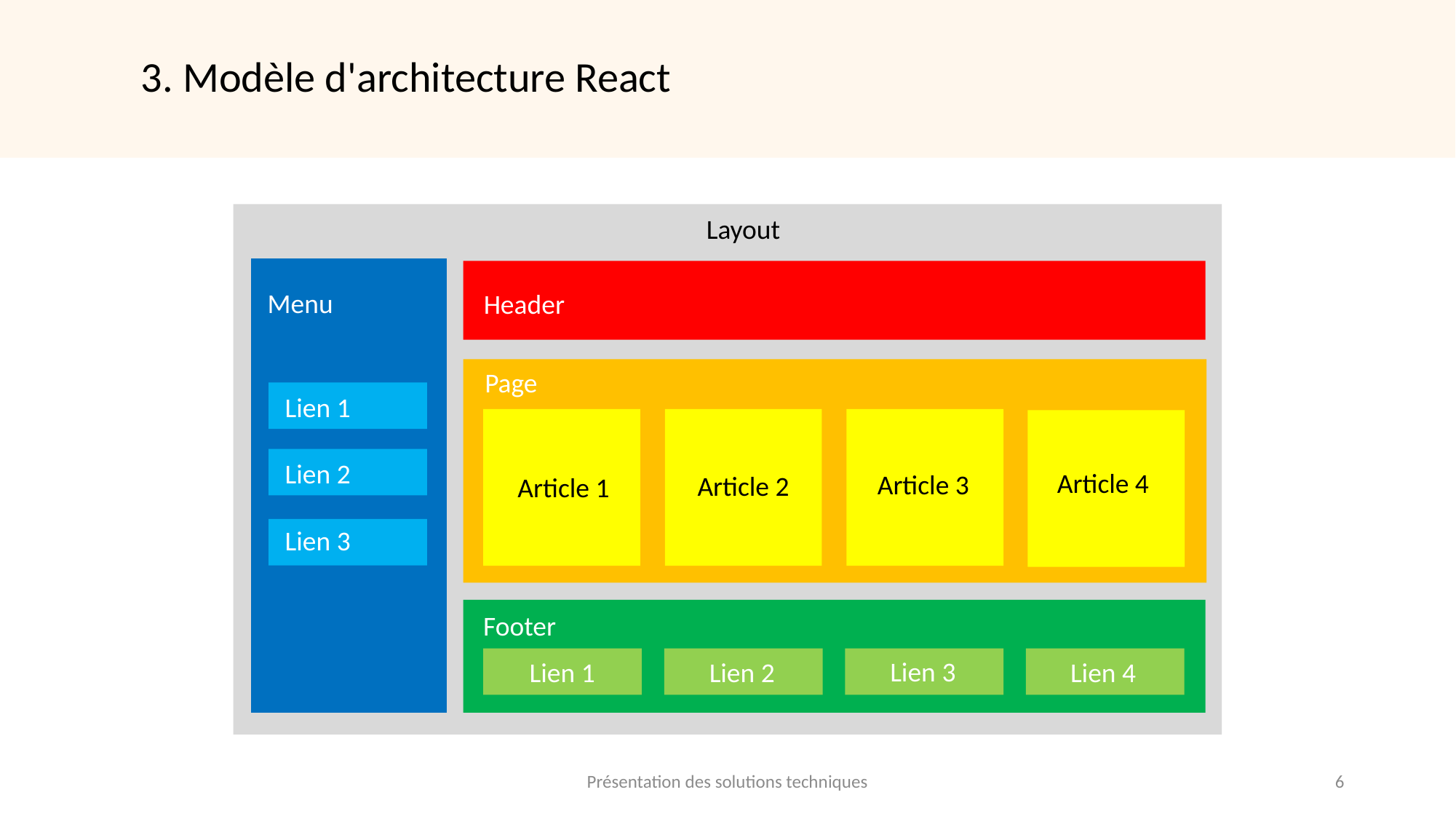

3. Modèle d'architecture React

Layout

Menu
Header

Page

Lien 1

Lien 2
Article 4
Article 3
Article 2
Article 1
Lien 3

Footer

Lien 3
Lien 1
Lien 2
Lien 4
Présentation des solutions techniques
6